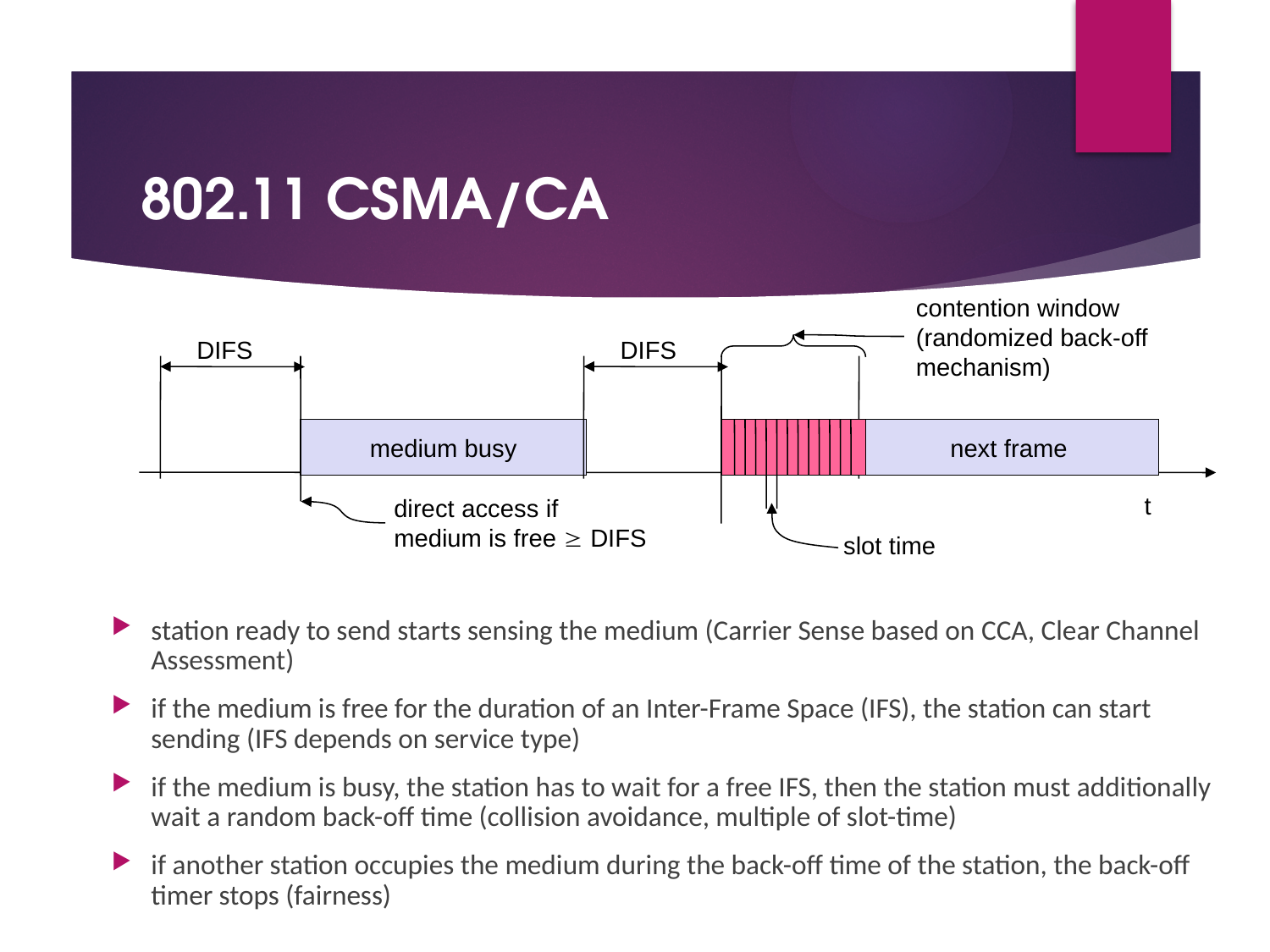

# 802.11 CSMA/CA

contention window
(randomized back-off
mechanism)
DIFS
DIFS

medium busy

next frame

t
direct access if
medium is free ≥ DIFS

slot time
station ready to send starts sensing the medium (Carrier Sense based on CCA, Clear Channel Assessment)
if the medium is free for the duration of an Inter-Frame Space (IFS), the station can start sending (IFS depends on service type)
if the medium is busy, the station has to wait for a free IFS, then the station must additionally wait a random back-off time (collision avoidance, multiple of slot-time)
if another station occupies the medium during the back-off time of the station, the back-off timer stops (fairness)